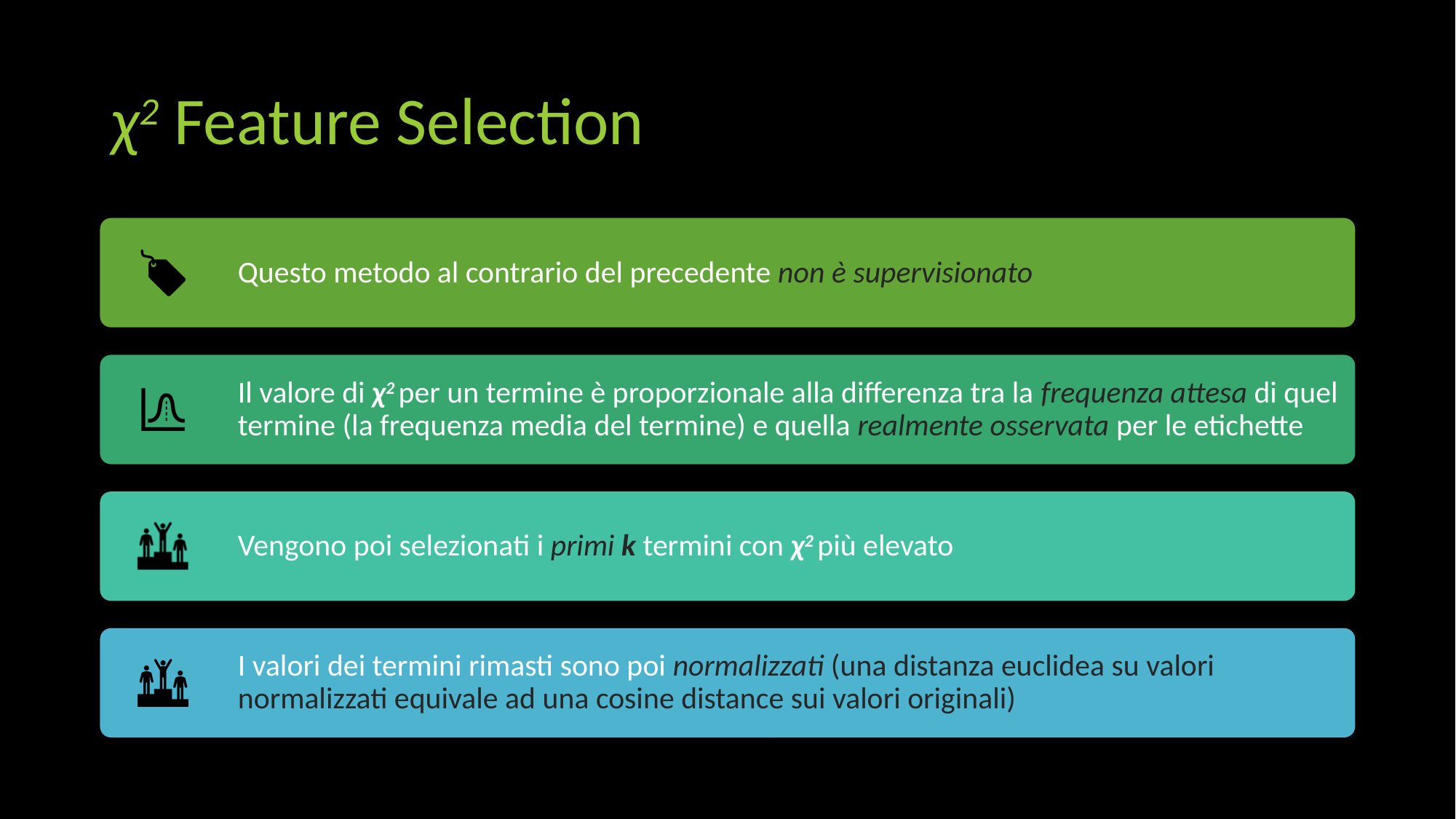

# χ2 Feature Selection
Questo metodo al contrario del precedente non è supervisionato
Il valore di χ2 per un termine è proporzionale alla differenza tra la frequenza attesa di quel termine (la frequenza media del termine) e quella realmente osservata per le etichette
Vengono poi selezionati i primi k termini con χ2 più elevato
I valori dei termini rimasti sono poi normalizzati (una distanza euclidea su valori normalizzati equivale ad una cosine distance sui valori originali)